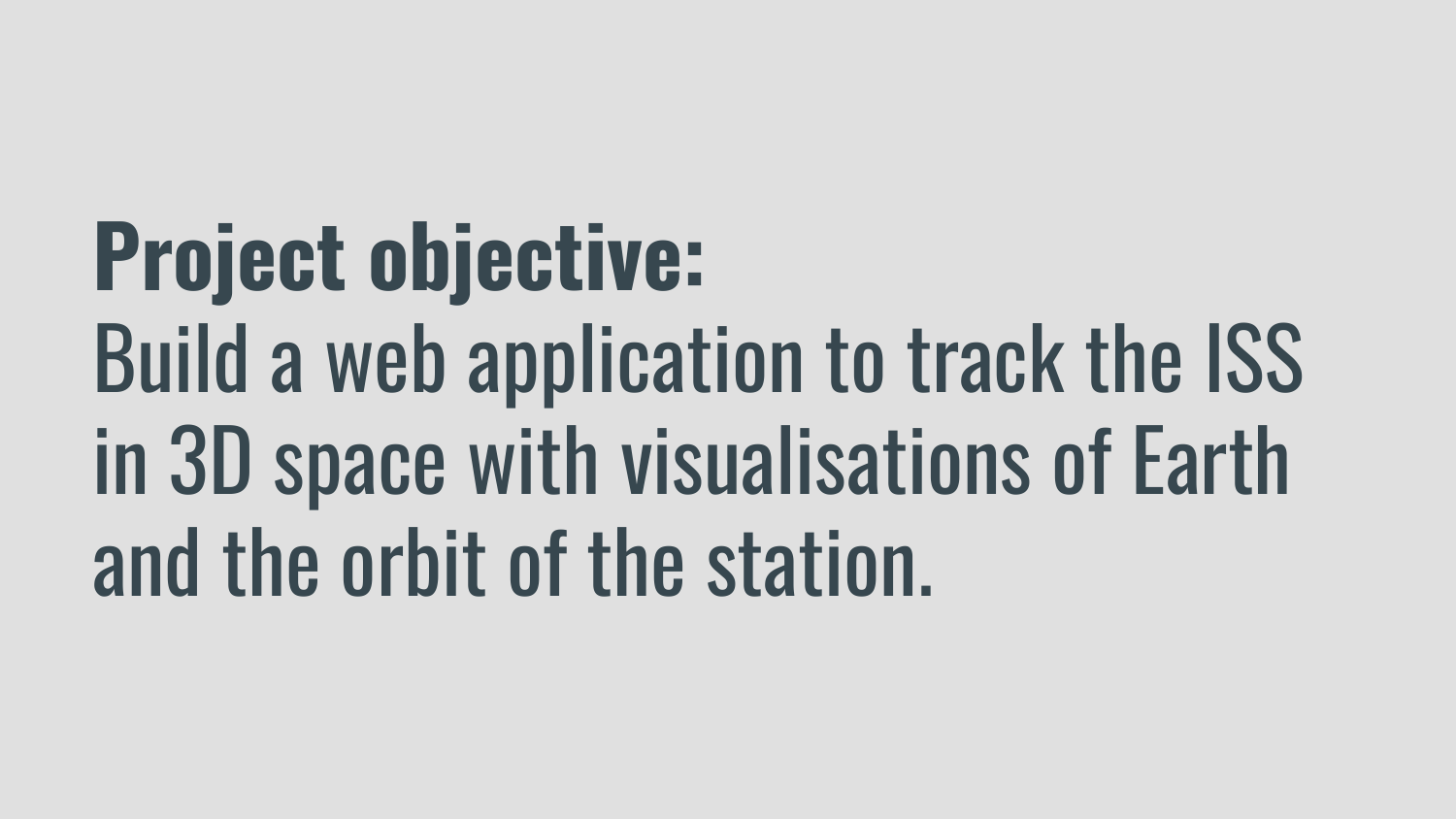

# Project objective:
Build a web application to track the ISS in 3D space with visualisations of Earth and the orbit of the station.